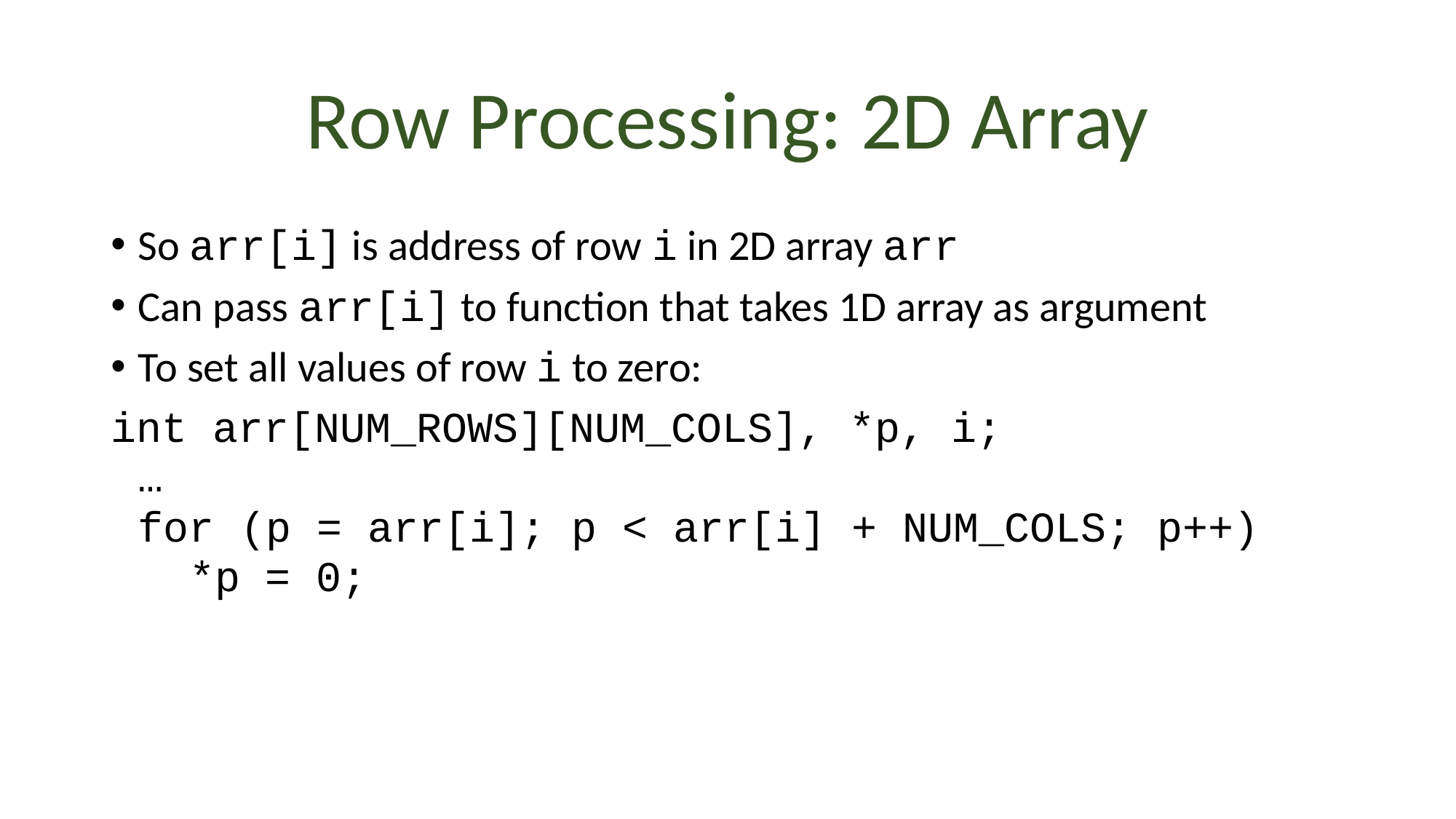

# Row Processing: 2D Array
So arr[i] is address of row i in 2D array arr
Can pass arr[i] to function that takes 1D array as argument
To set all values of row i to zero:
int arr[NUM_ROWS][NUM_COLS], *p, i;
	…
	for (p = arr[i]; p < arr[i] + NUM_COLS; p++)
	  *p = 0;